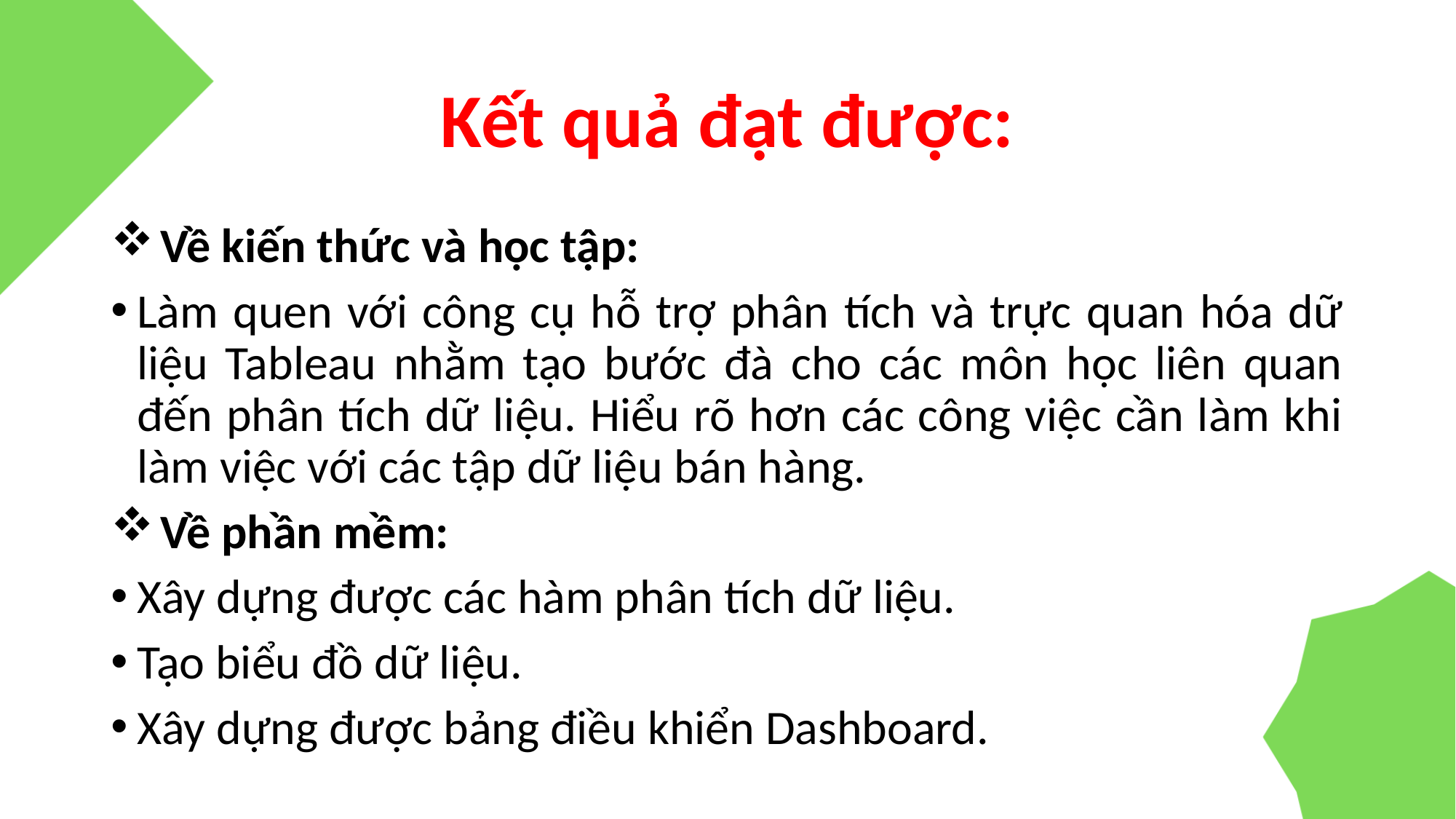

# Kết quả đạt được:
 Về kiến thức và học tập:
Làm quen với công cụ hỗ trợ phân tích và trực quan hóa dữ liệu Tableau nhằm tạo bước đà cho các môn học liên quan đến phân tích dữ liệu. Hiểu rõ hơn các công việc cần làm khi làm việc với các tập dữ liệu bán hàng.
 Về phần mềm:
Xây dựng được các hàm phân tích dữ liệu.
Tạo biểu đồ dữ liệu.
Xây dựng được bảng điều khiển Dashboard.